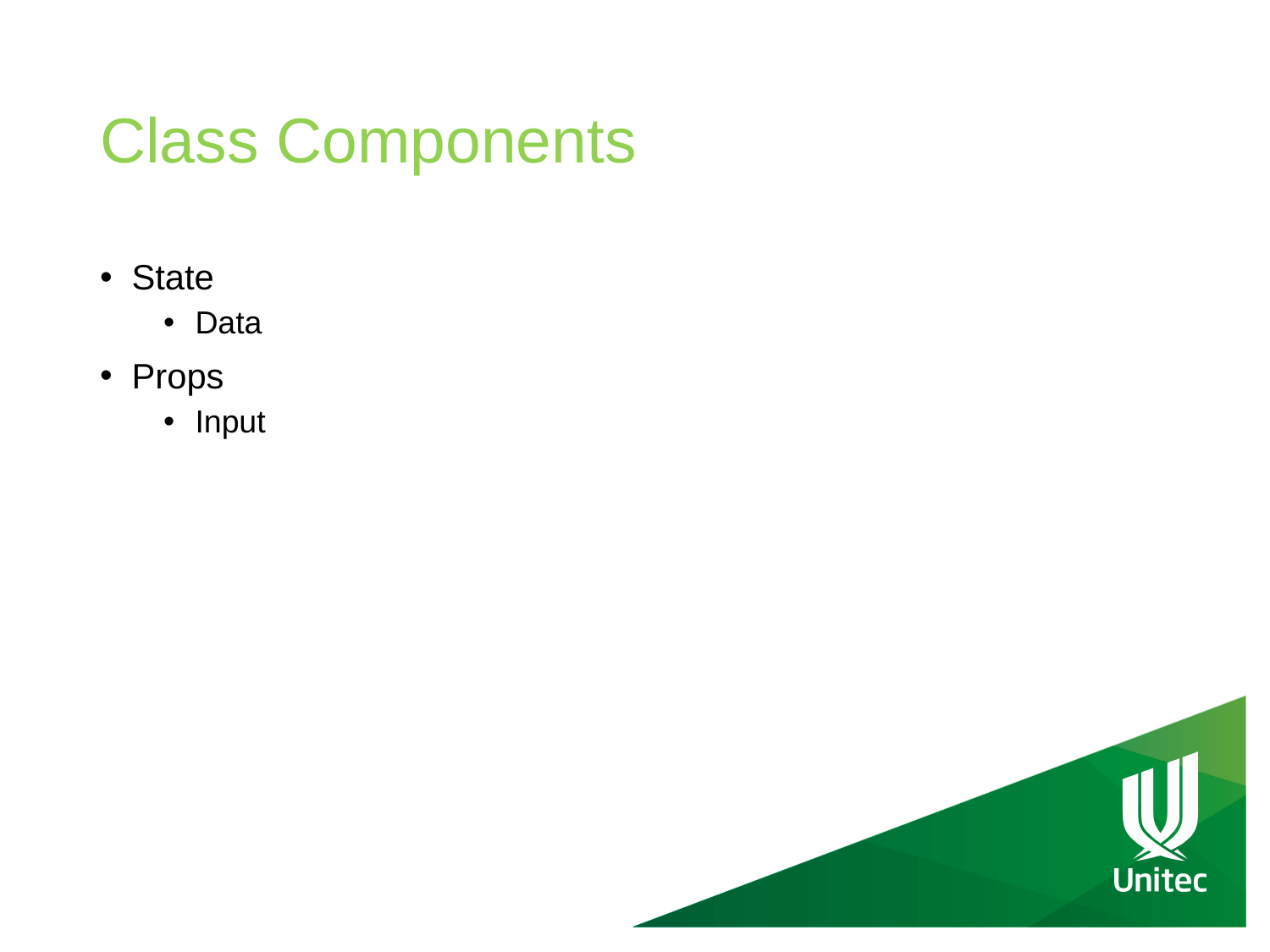

# Class Components
State
Data
Props
Input